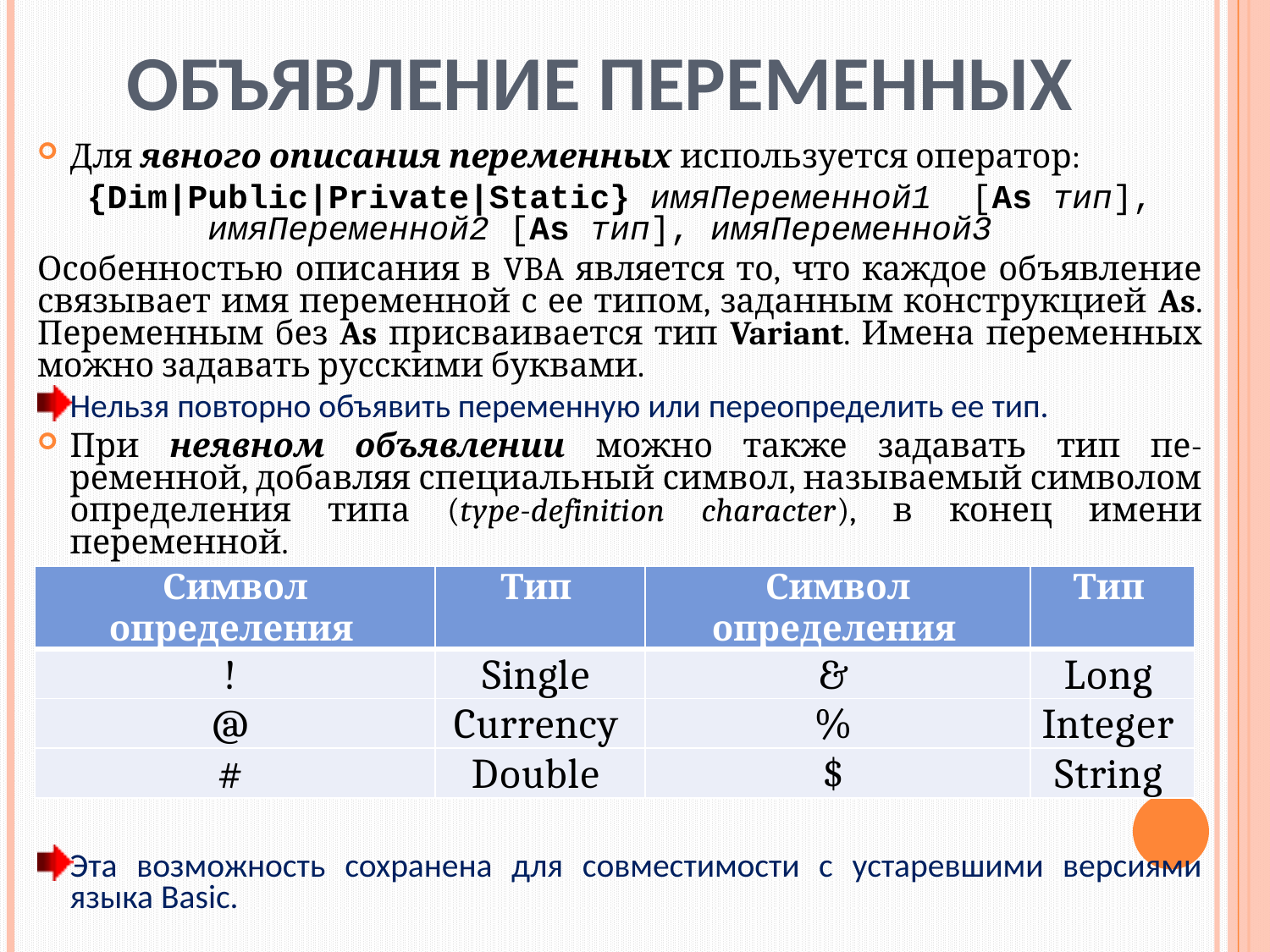

# Объявление переменных
Для явного описания переменных используется оператор:
{Dim|Public|Private|Static} имяПеременной1  [As тип], имяПеременной2 [As тип], имяПеременной3
Особенностью описания в VBA является то, что каждое объявление связывает имя переменной с ее типом, заданным конструкцией As. Переменным без As присваивается тип Variant. Имена переменных можно задавать русскими буквами.
Нельзя повторно объявить переменную или переопределить ее тип.
При неявном объявлении можно также задавать тип пе-ременной, добавляя специальный символ, называемый символом определения типа (type-definition character), в конец имени переменной.

Эта возможность сохранена для совместимости с устаревшими версиями языка Basic.
| Символ определения | Тип | Символ определения | Тип |
| --- | --- | --- | --- |
| ! | Single | & | Long |
| @ | Currency | % | Integer |
| # | Double | $ | String |